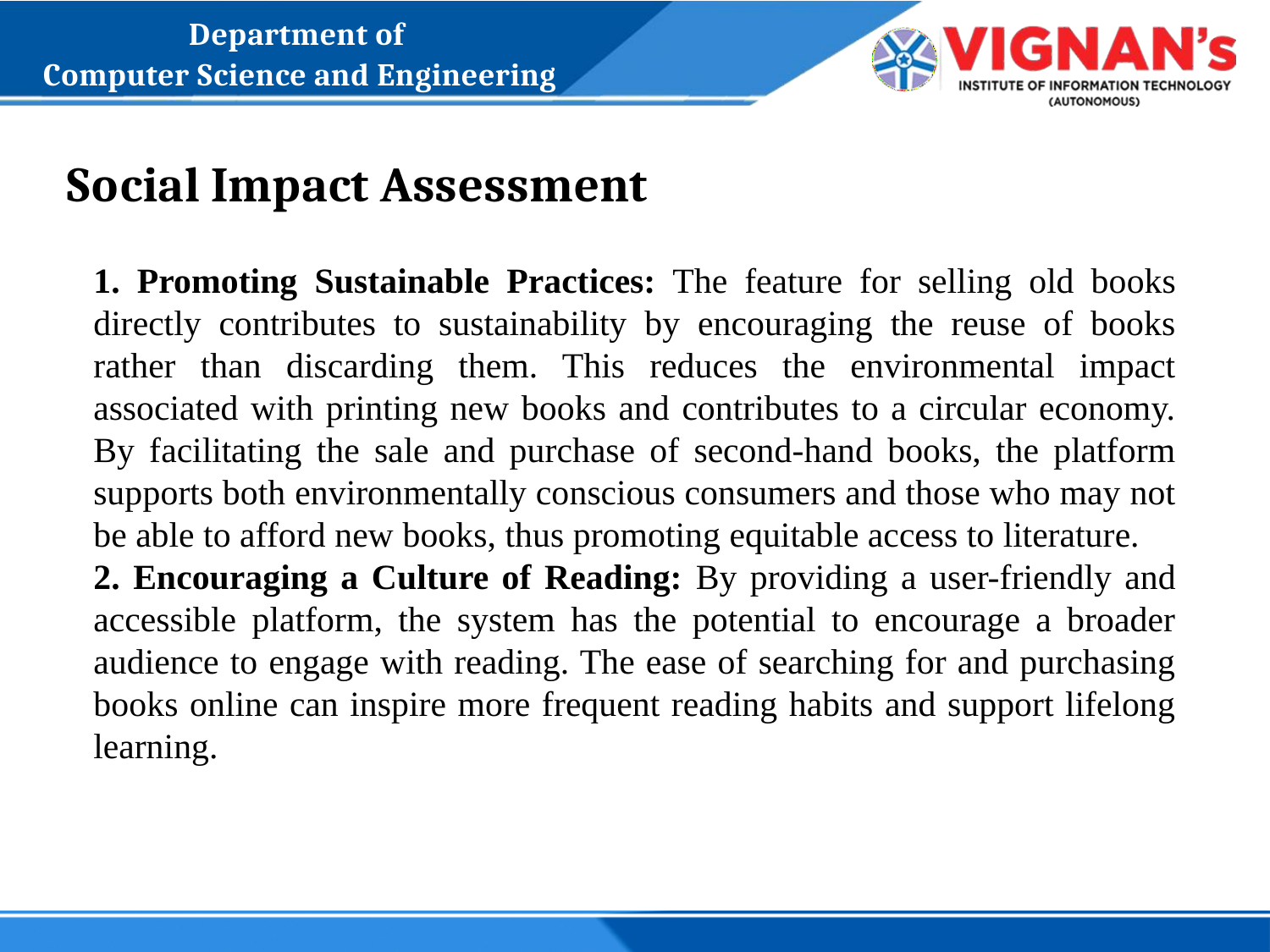

Department of
 Computer Science and Engineering
# Social Impact Assessment
1. Promoting Sustainable Practices: The feature for selling old books directly contributes to sustainability by encouraging the reuse of books rather than discarding them. This reduces the environmental impact associated with printing new books and contributes to a circular economy. By facilitating the sale and purchase of second-hand books, the platform supports both environmentally conscious consumers and those who may not be able to afford new books, thus promoting equitable access to literature.
2. Encouraging a Culture of Reading: By providing a user-friendly and accessible platform, the system has the potential to encourage a broader audience to engage with reading. The ease of searching for and purchasing books online can inspire more frequent reading habits and support lifelong learning.